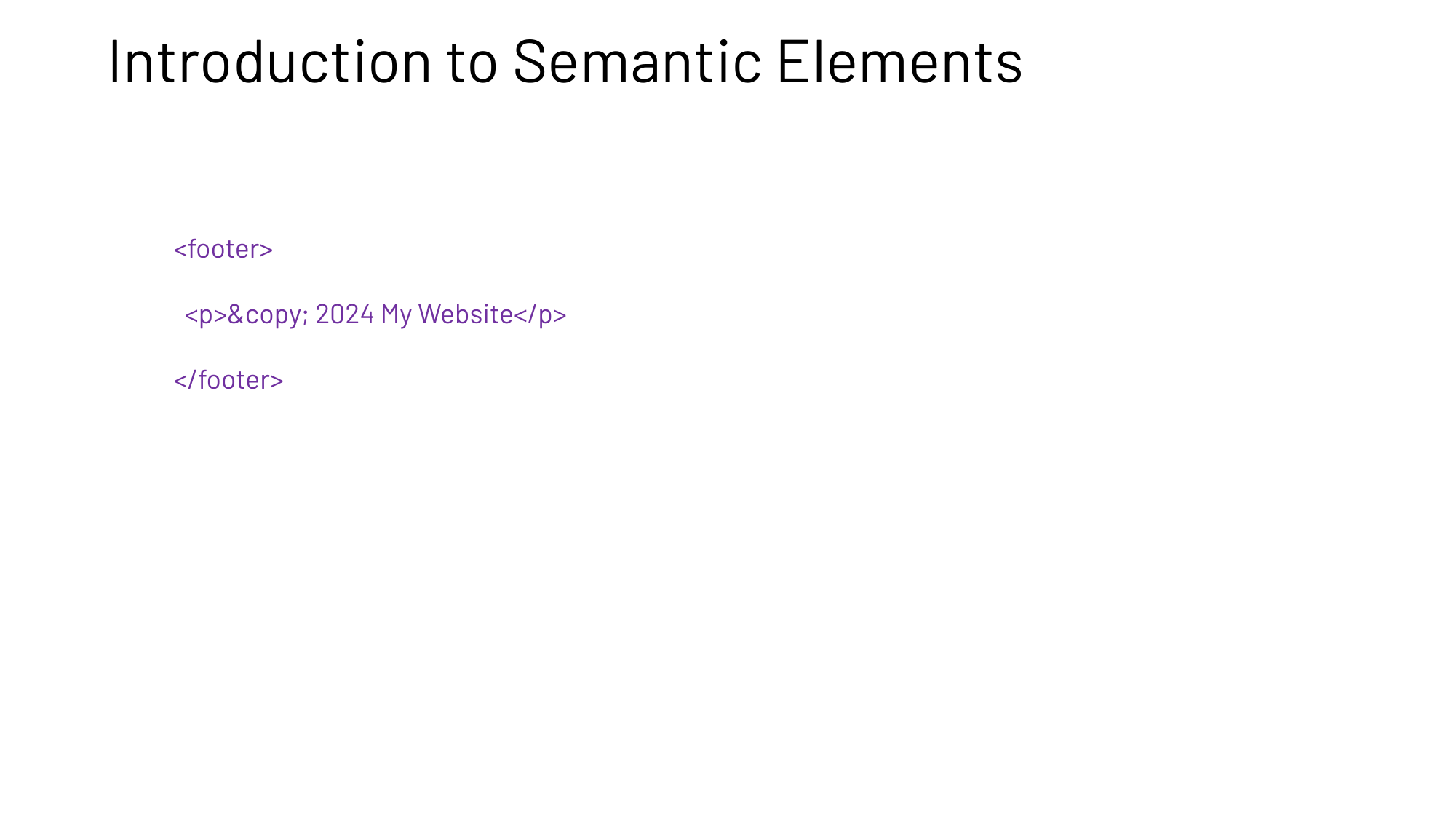

# Introduction to Semantic Elements
<footer>
  <p>&copy; 2024 My Website</p>
</footer>